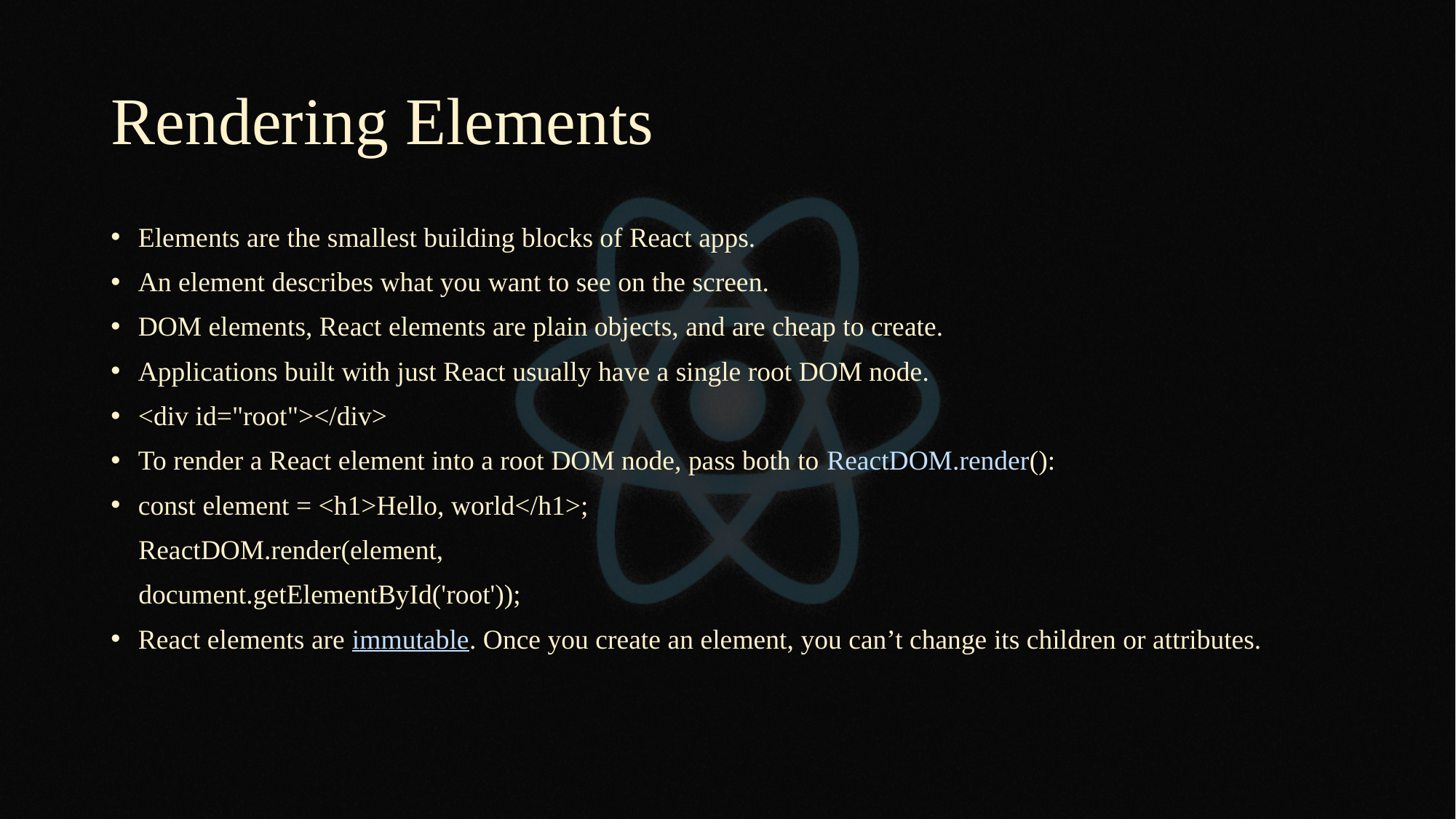

# Rendering Elements
Elements are the smallest building blocks of React apps.
An element describes what you want to see on the screen.
DOM elements, React elements are plain objects, and are cheap to create.
Applications built with just React usually have a single root DOM node.
<div id="root"></div>
To render a React element into a root DOM node, pass both to ReactDOM.render():
const element = <h1>Hello, world</h1>;
    ReactDOM.render(element,
    document.getElementById('root'));
React elements are immutable. Once you create an element, you can’t change its children or attributes.